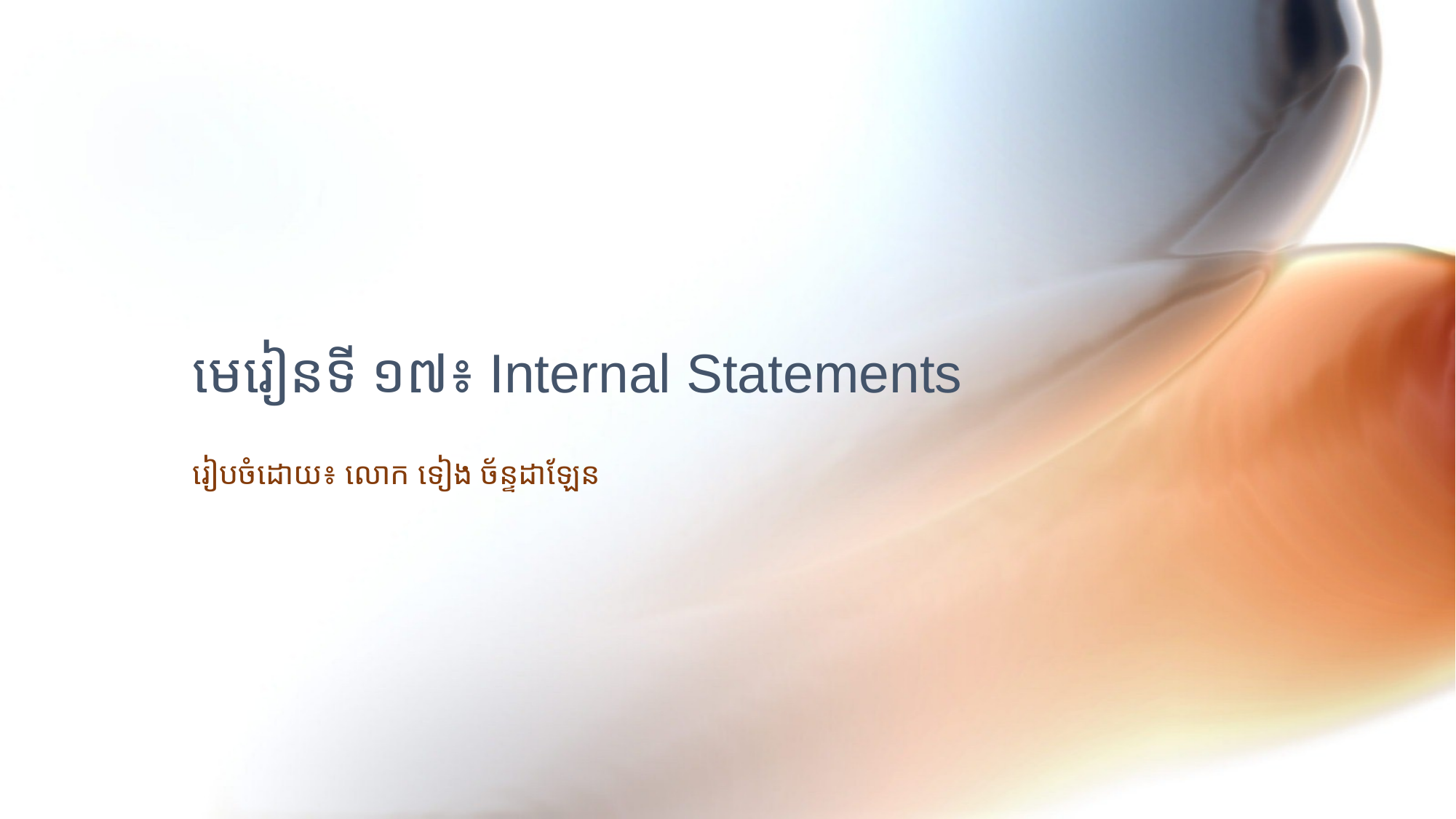

# មេរៀនទី ១៧៖ Internal Statements
រៀបចំដោយ៖ លោក ទៀង ច័ន្ទដាឡែន